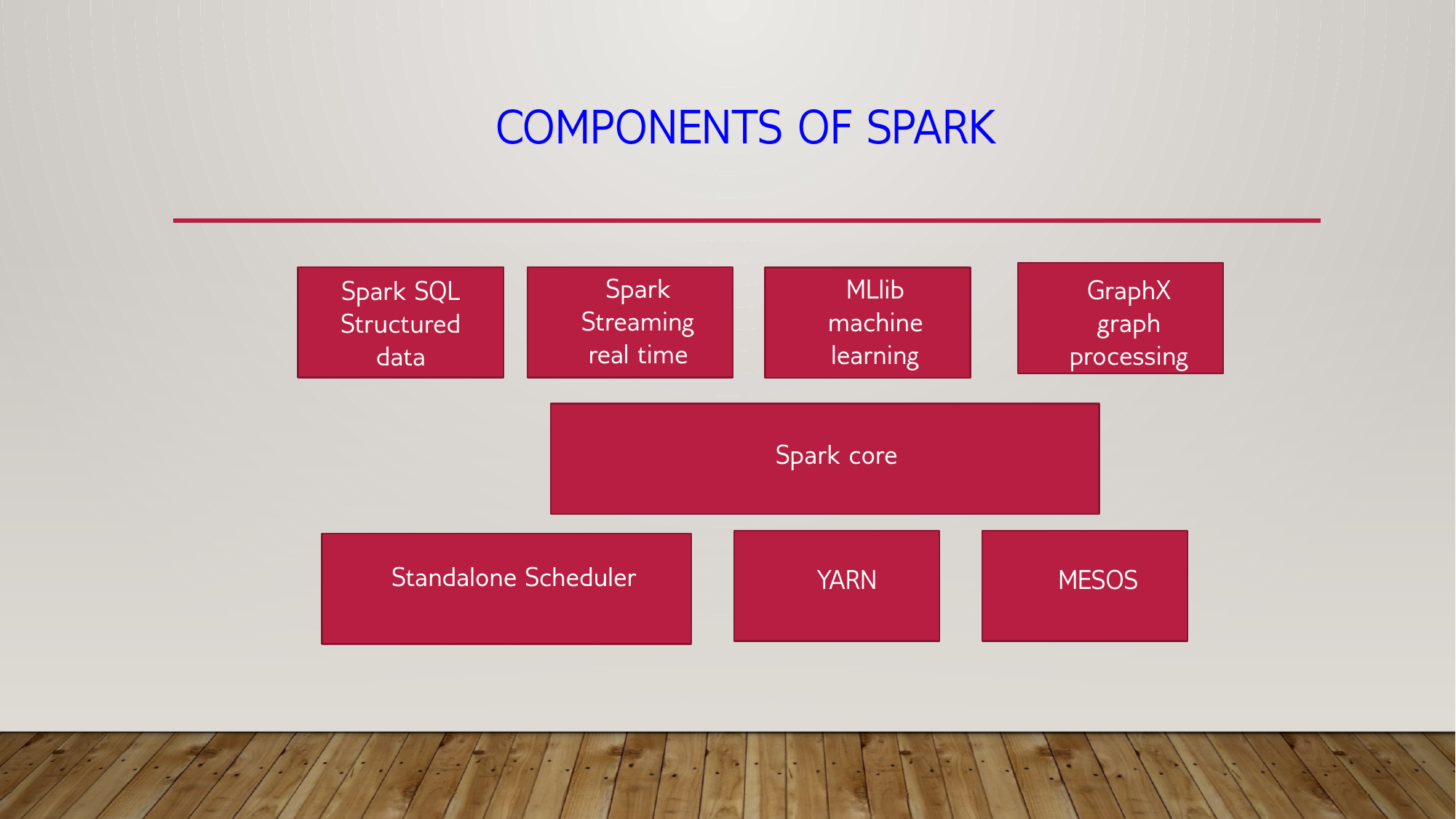

# Components of Spark

Spark Streaming real time
MLlib machine learning

GraphX graph processing
Spark SQL Structured data

Spark core

Standalone Scheduler
YARN
MESOS